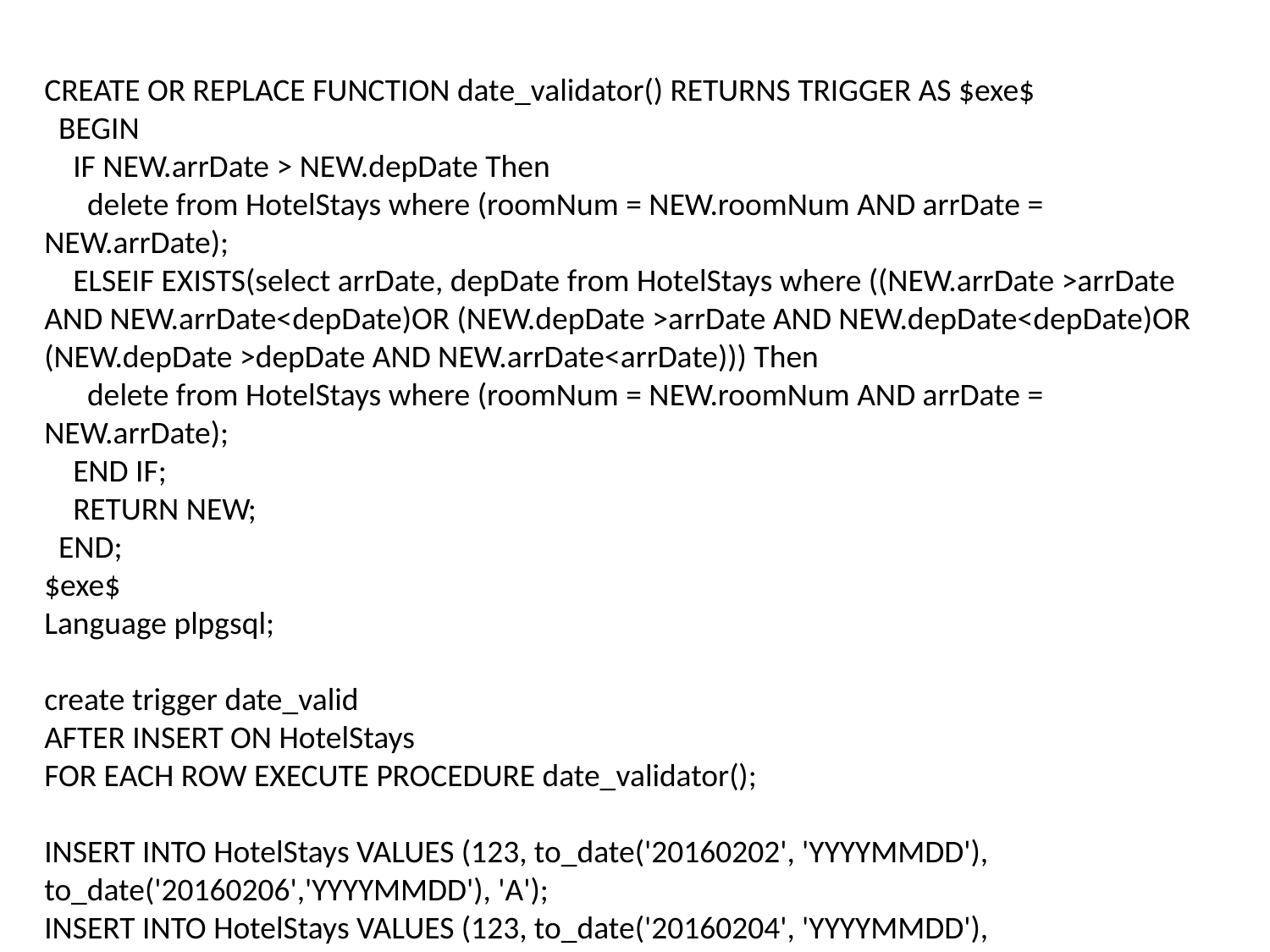

CREATE OR REPLACE FUNCTION date_validator() RETURNS TRIGGER AS $exe$
  BEGIN
    IF NEW.arrDate > NEW.depDate Then
      delete from HotelStays where (roomNum = NEW.roomNum AND arrDate = NEW.arrDate);
    ELSEIF EXISTS(select arrDate, depDate from HotelStays where ((NEW.arrDate >arrDate AND NEW.arrDate<depDate)OR (NEW.depDate >arrDate AND NEW.depDate<depDate)OR (NEW.depDate >depDate AND NEW.arrDate<arrDate))) Then
      delete from HotelStays where (roomNum = NEW.roomNum AND arrDate = NEW.arrDate);
    END IF;
    RETURN NEW;
  END;
$exe$
Language plpgsql;

create trigger date_valid
AFTER INSERT ON HotelStays
FOR EACH ROW EXECUTE PROCEDURE date_validator();

INSERT INTO HotelStays VALUES (123, to_date('20160202', 'YYYYMMDD'), to_date('20160206','YYYYMMDD'), 'A');
INSERT INTO HotelStays VALUES (123, to_date('20160204', 'YYYYMMDD'), to_date('20160208','YYYYMMDD'), 'B');
INSERT INTO HotelStays VALUES (201, to_date('20160210', 'YYYYMMDD'), to_date('20160206','YYYYMMDD'), 'C');